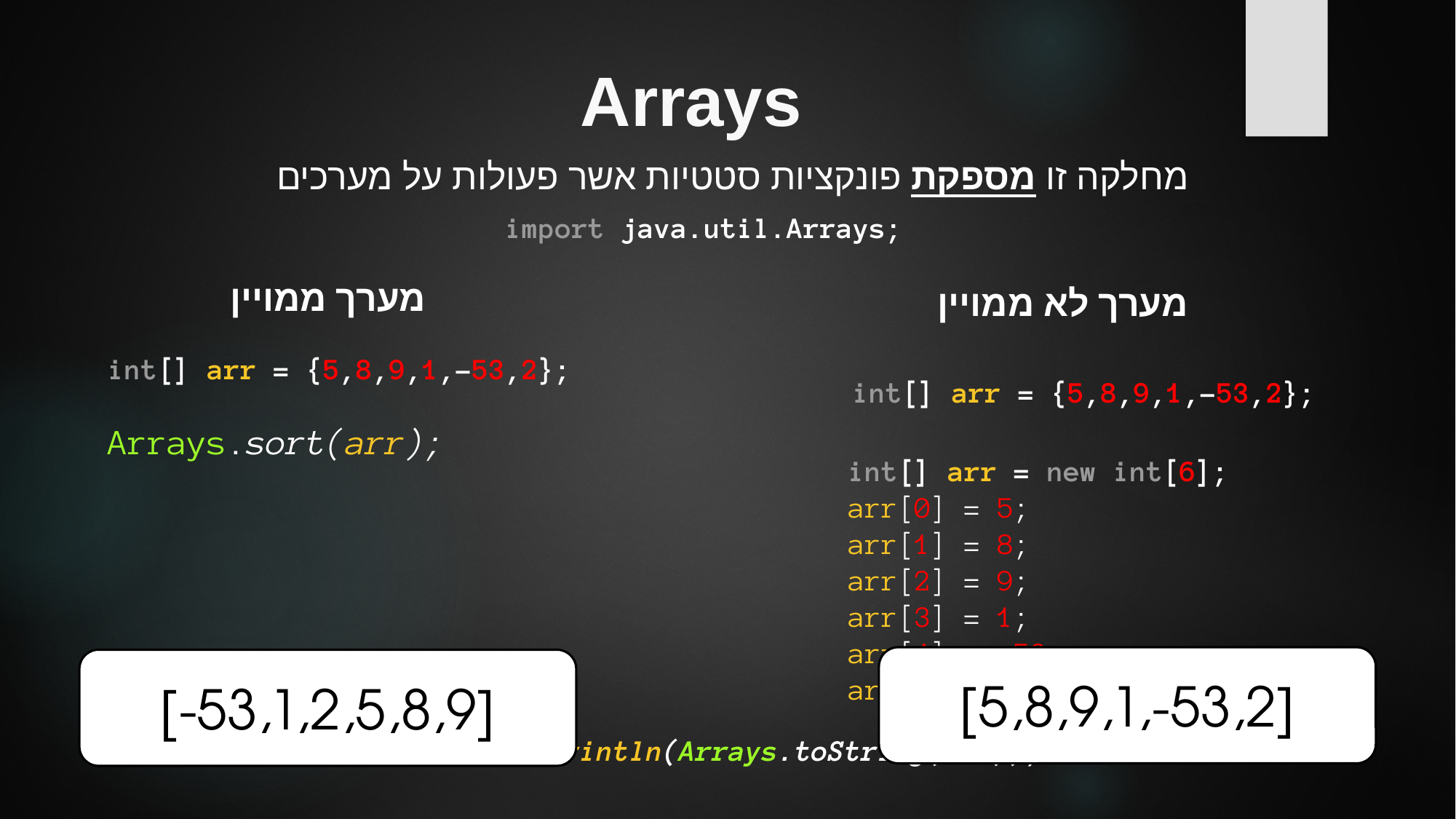

# Arrays
מחלקה זו מספקת פונקציות סטטיות אשר פעולות על מערכים
import java.util.Arrays;
מערך ממויין
מערך לא ממויין
int[] arr = {5,8,9,1,-53,2};

Arrays.sort(arr);

int[] arr = {5,8,9,1,-53,2};
int[] arr = new int[6];
arr[0] = 5;
arr[1] = 8;
arr[2] = 9;
arr[3] = 1;
arr[4] = -53;
arr[5] = 2;
[5,8,9,1,-53,2]
[-53,1,2,5,8,9]
System.out.println(Arrays.toString(arr));